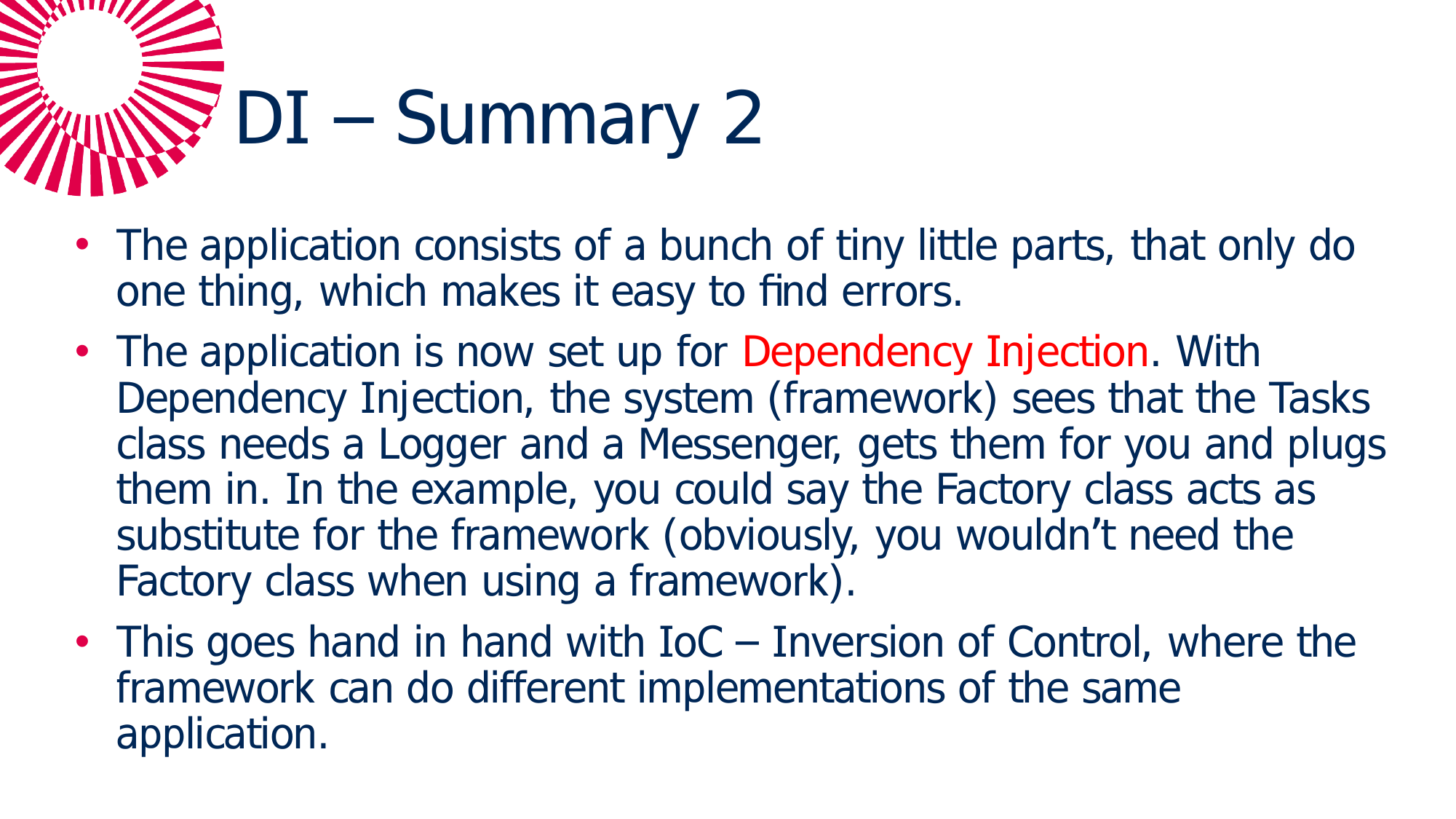

# DI – Summary 2
The application consists of a bunch of tiny little parts, that only do one thing, which makes it easy to find errors.
The application is now set up for Dependency Injection. With Dependency Injection, the system (framework) sees that the Tasks class needs a Logger and a Messenger, gets them for you and plugs them in. In the example, you could say the Factory class acts as substitute for the framework (obviously, you wouldn’t need the Factory class when using a framework).
This goes hand in hand with IoC – Inversion of Control, where the framework can do different implementations of the same application.